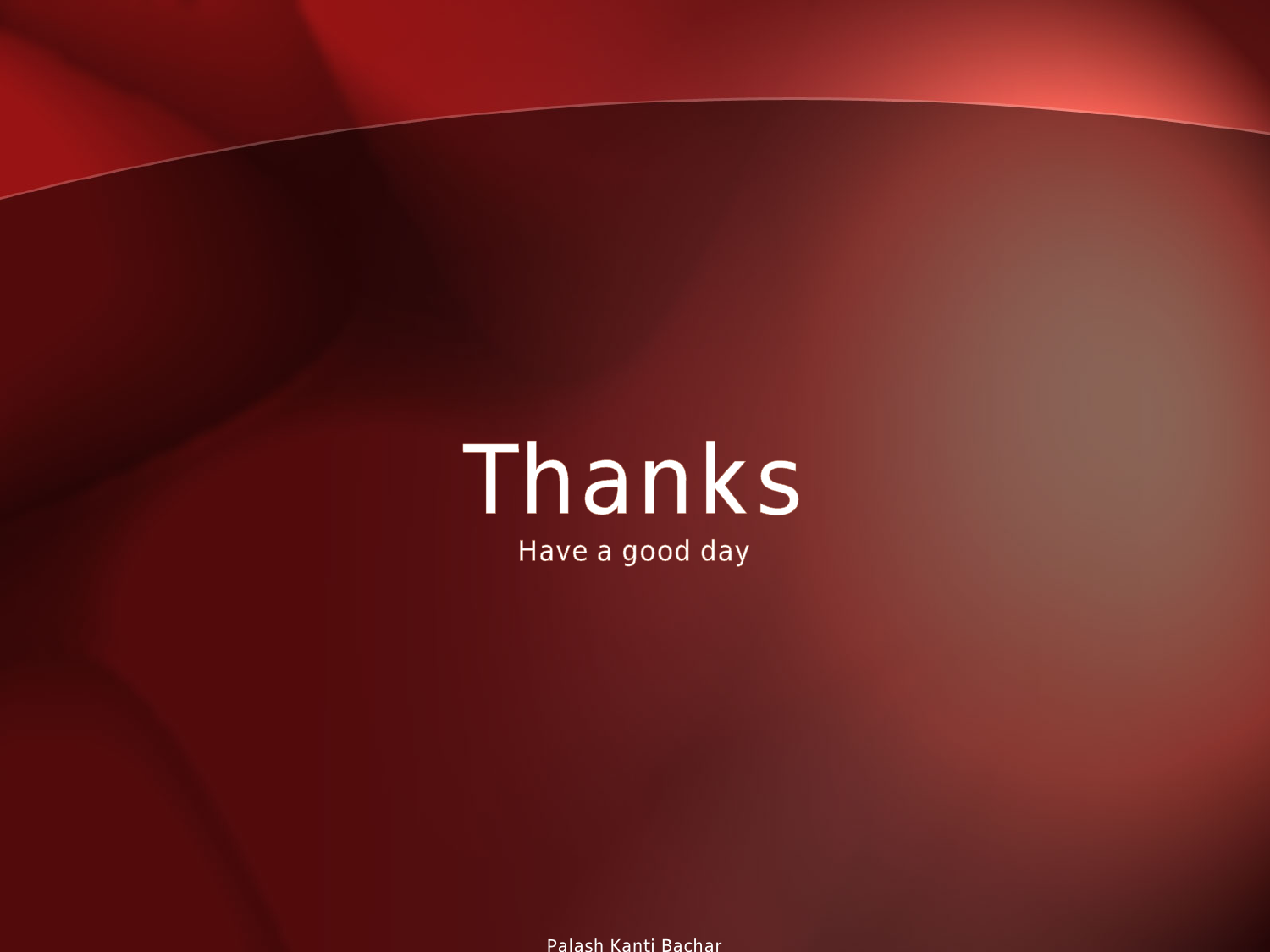

Thanks
Have a good day
Palash Kanti Bachar